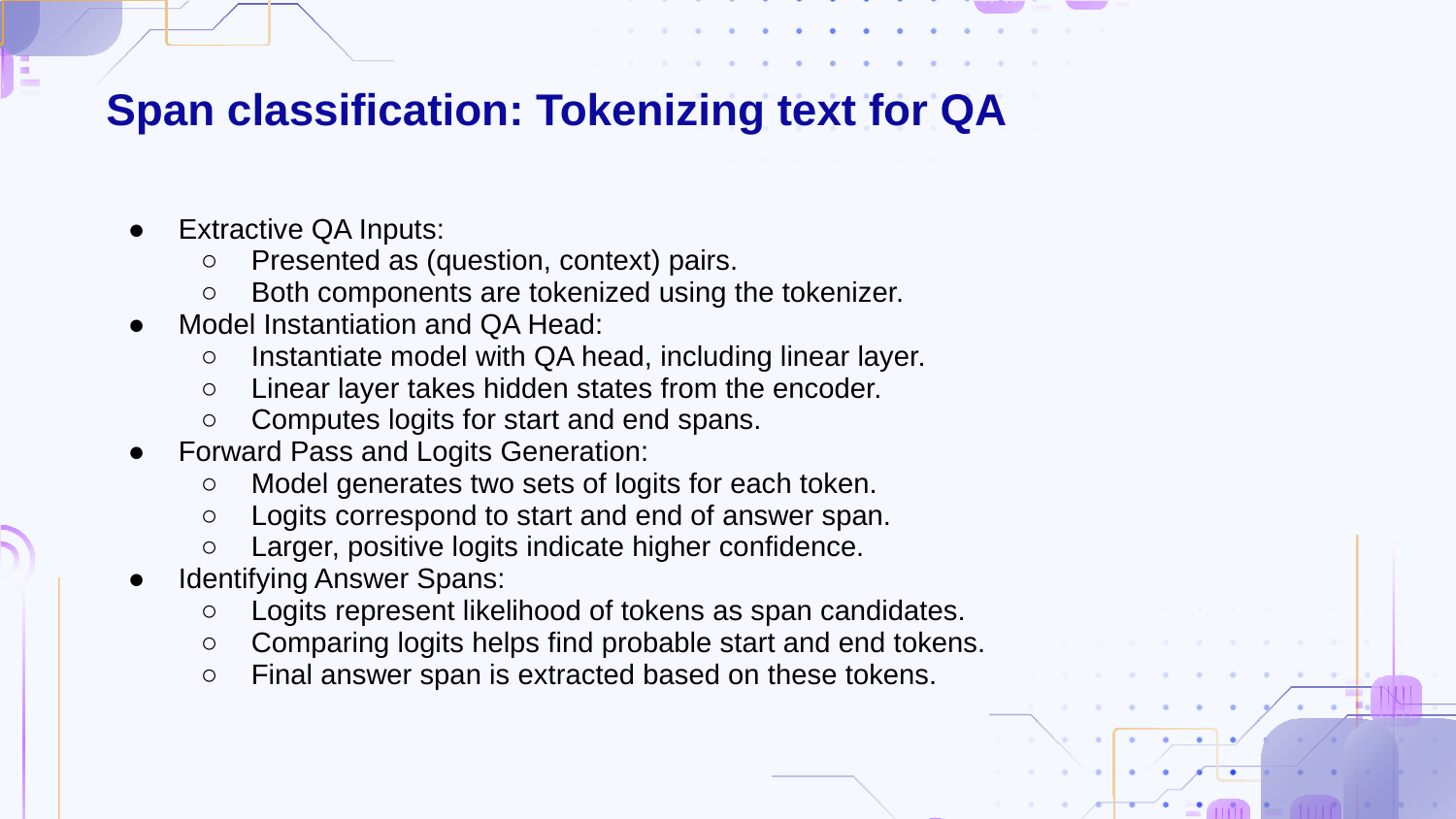

# Span classification: Tokenizing text for QA

Extractive QA Inputs:
Presented as (question, context) pairs.
Both components are tokenized using the tokenizer.
Model Instantiation and QA Head:
Instantiate model with QA head, including linear layer.
Linear layer takes hidden states from the encoder.
Computes logits for start and end spans.
Forward Pass and Logits Generation:
Model generates two sets of logits for each token.
Logits correspond to start and end of answer span.
Larger, positive logits indicate higher confidence.
Identifying Answer Spans:
Logits represent likelihood of tokens as span candidates.
Comparing logits helps find probable start and end tokens.
Final answer span is extracted based on these tokens.